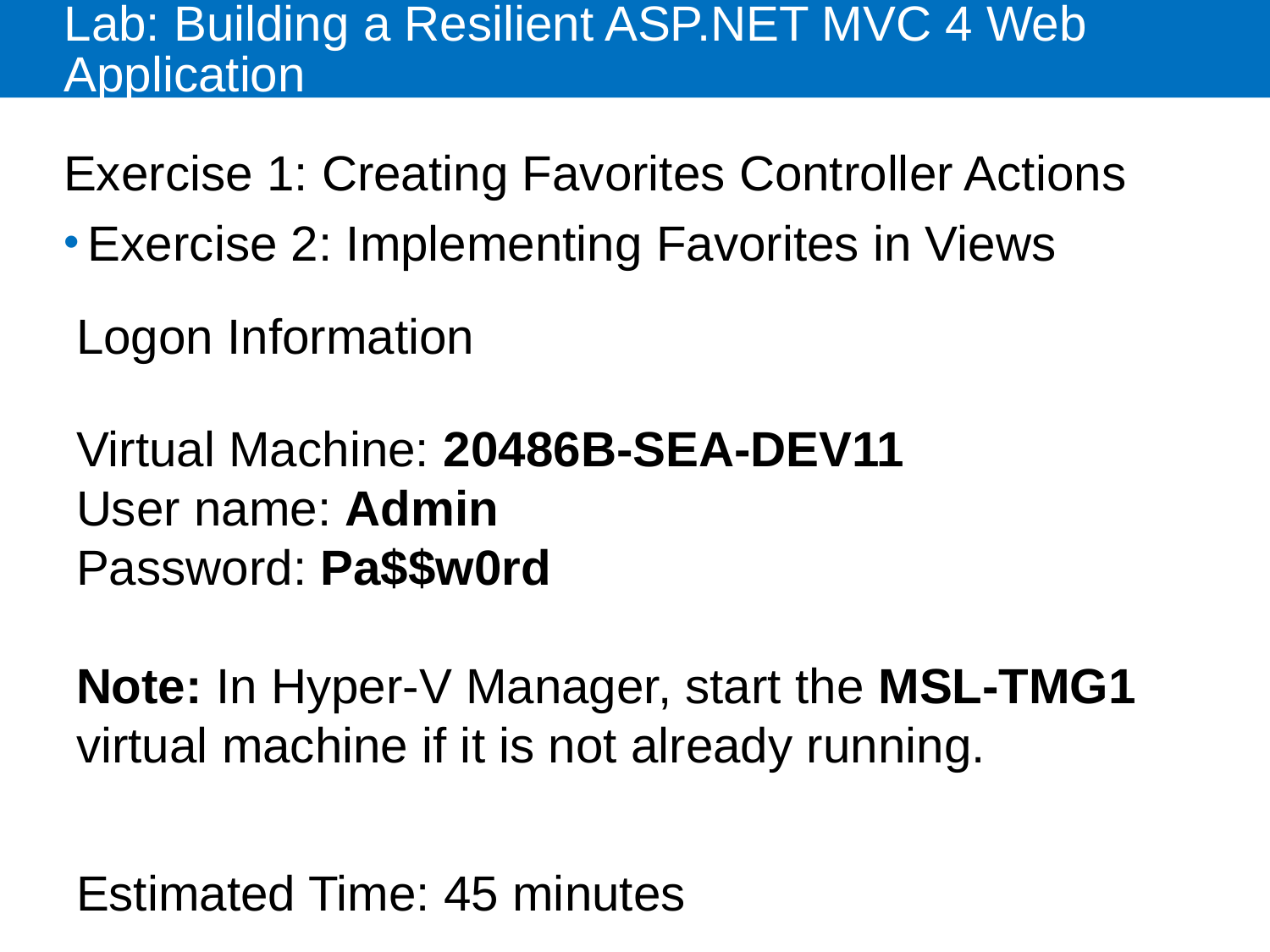

# Lab: Building a Resilient ASP.NET MVC 4 Web Application
Exercise 1: Creating Favorites Controller Actions
Exercise 2: Implementing Favorites in Views
Logon Information

Virtual Machine: 20486B-SEA-DEV11
User name: Admin
Password: Pa$$w0rd

Note: In Hyper-V Manager, start the MSL-TMG1 virtual machine if it is not already running.
Estimated Time: 45 minutes